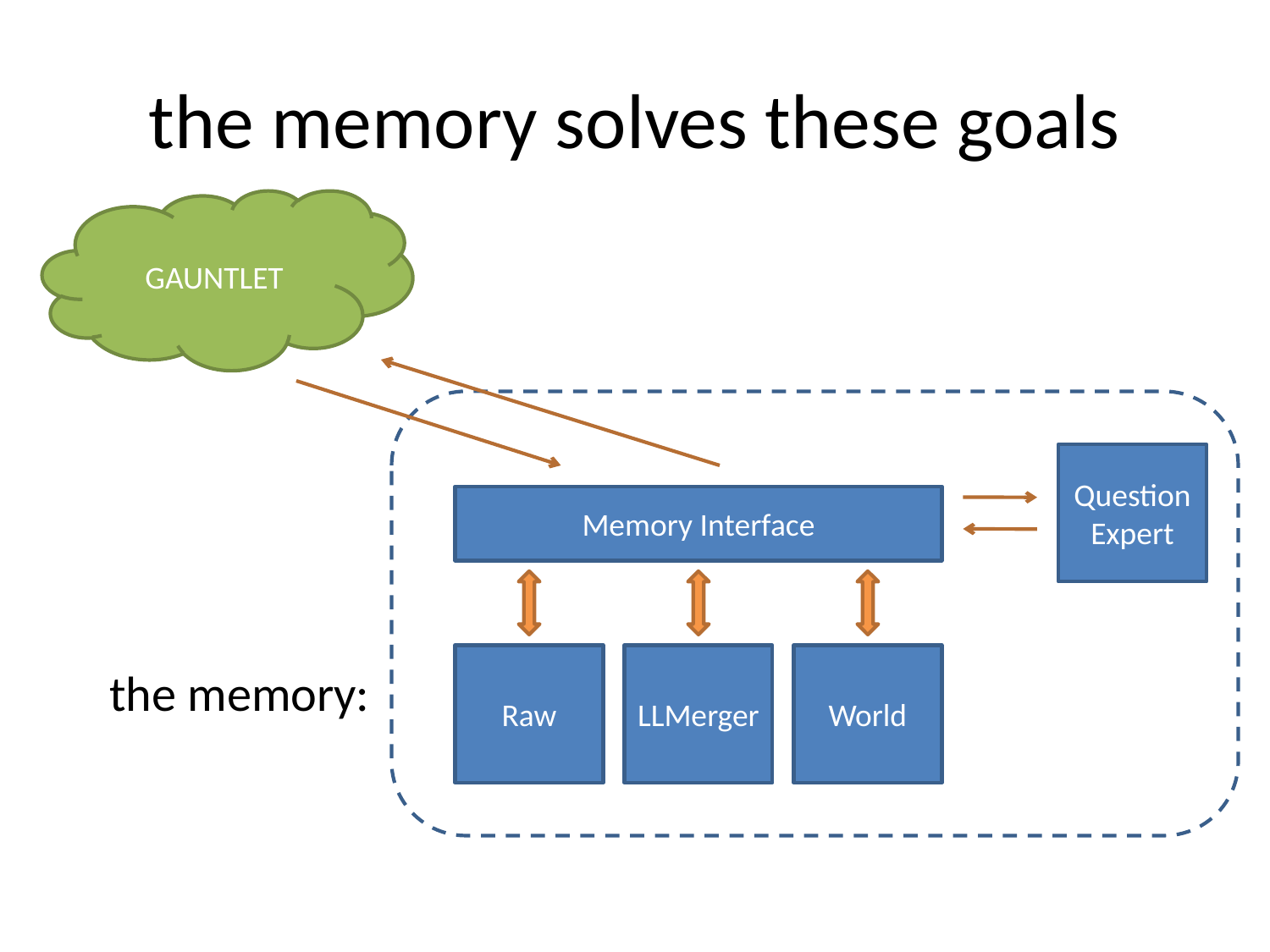

# the memory solves these goals
GAUNTLET

Question Expert
Memory Interface

Raw
LLMerger
World
the memory: